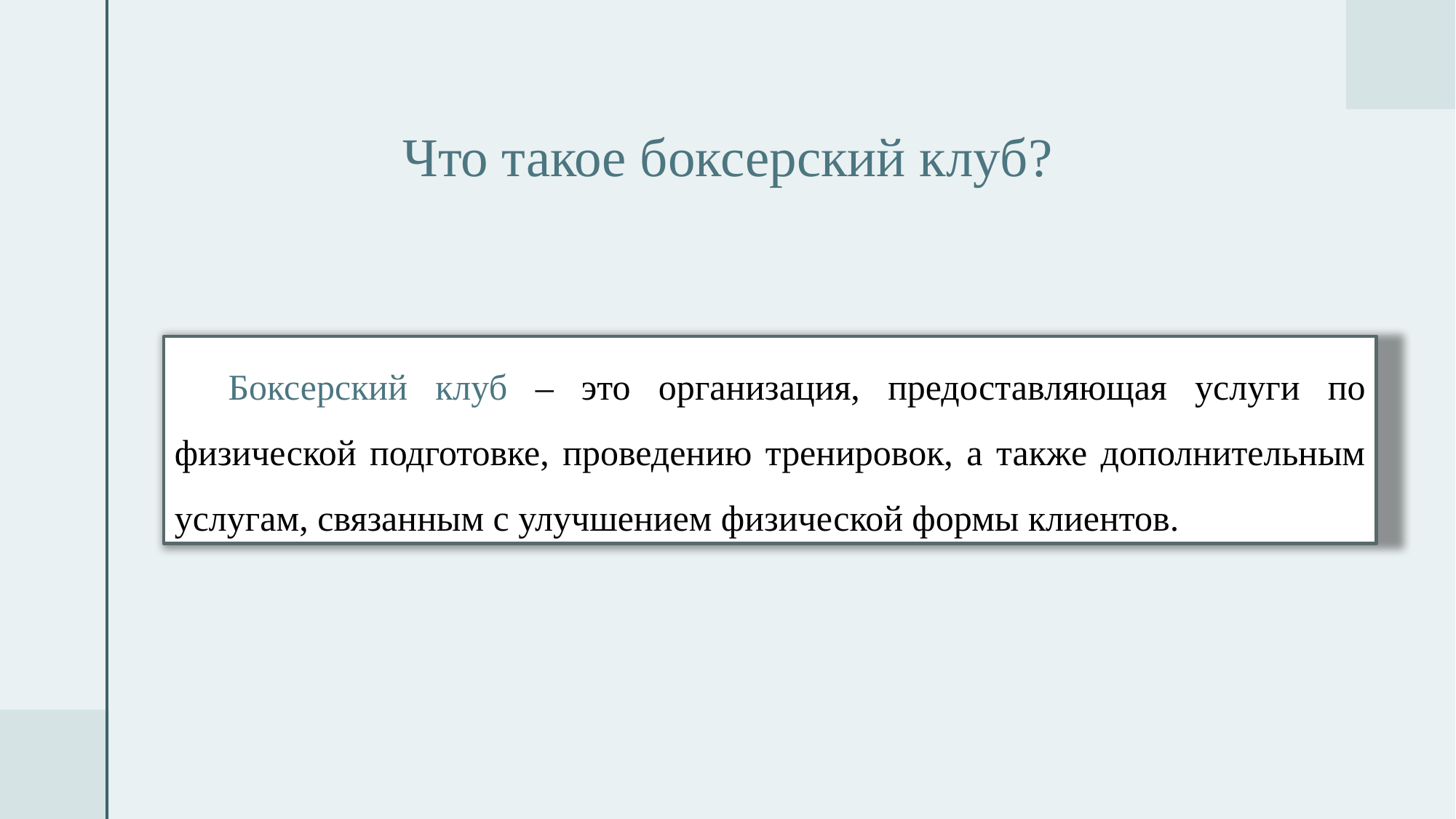

# Что такое боксерский клуб?
Боксерский клуб – это организация, предоставляющая услуги по физической подготовке, проведению тренировок, а также дополнительным услугам, связанным с улучшением физической формы клиентов.